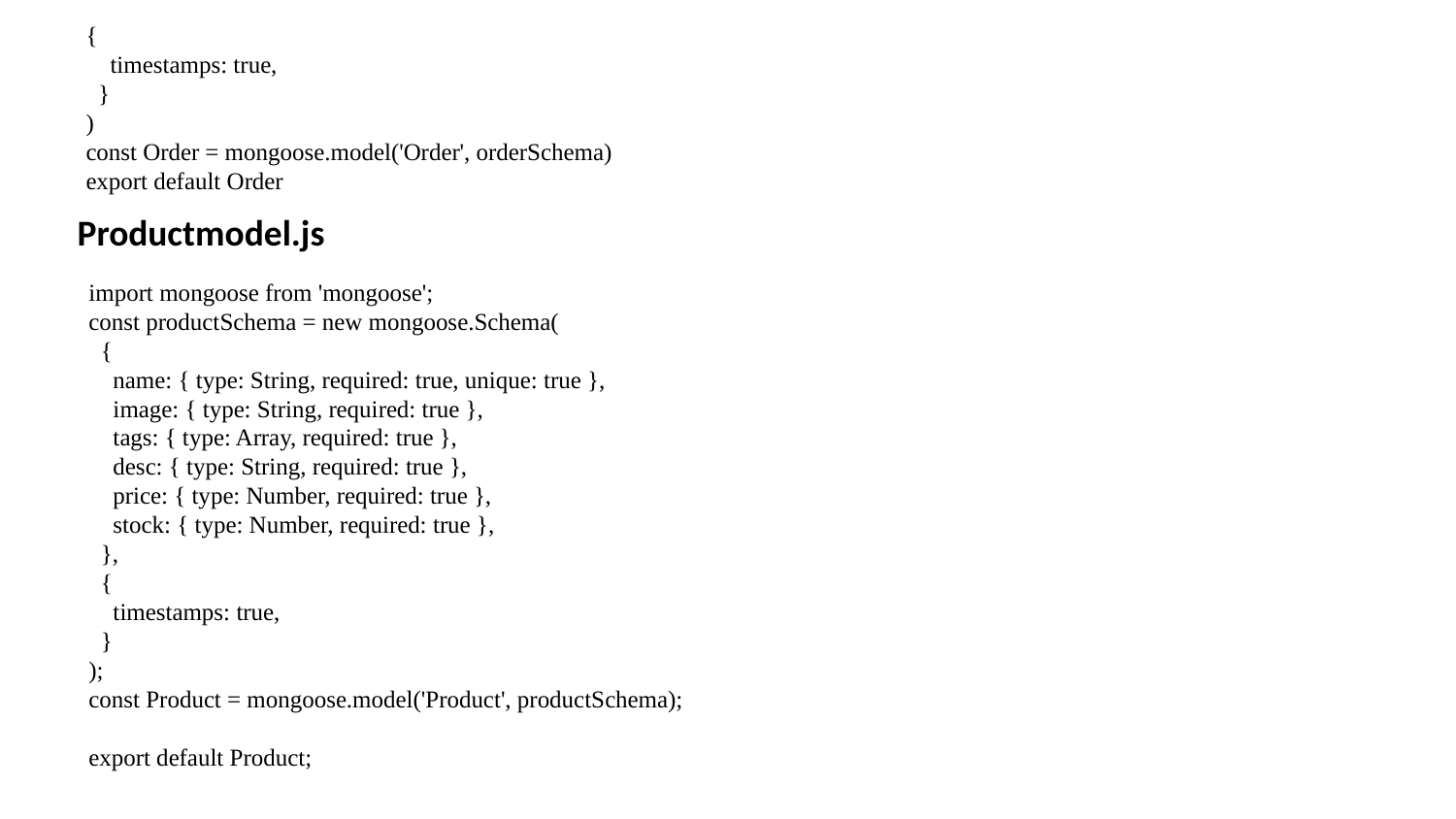

{
    timestamps: true,
  }
)
const Order = mongoose.model('Order', orderSchema)
export default Order
Productmodel.js
import mongoose from 'mongoose';
const productSchema = new mongoose.Schema(
  {
    name: { type: String, required: true, unique: true },
    image: { type: String, required: true },
    tags: { type: Array, required: true },
    desc: { type: String, required: true },
    price: { type: Number, required: true },
    stock: { type: Number, required: true },
  },
  {
    timestamps: true,
  }
);
const Product = mongoose.model('Product', productSchema);

export default Product;